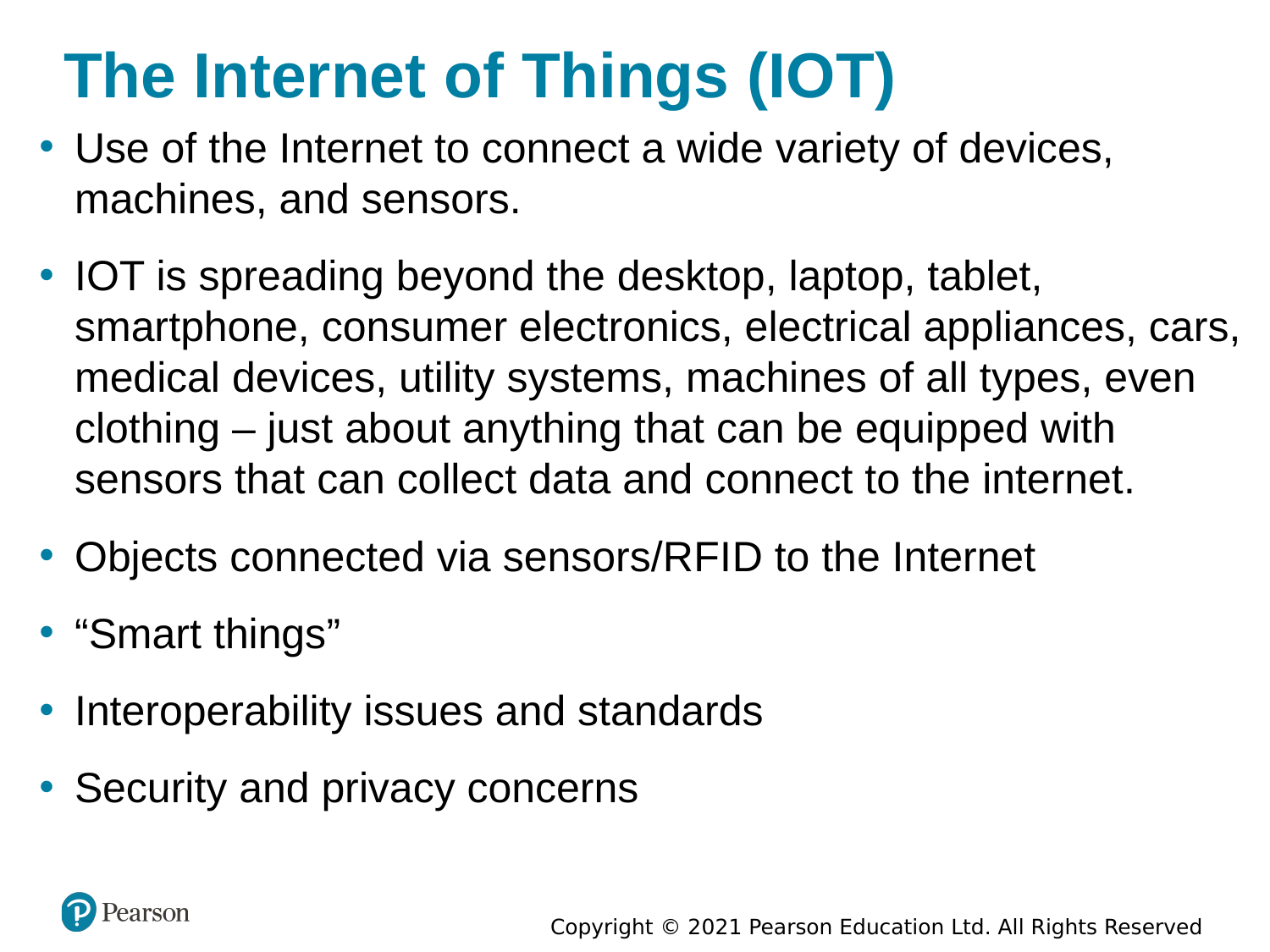

# The Internet of Things (I O T)
Use of the Internet to connect a wide variety of devices, machines, and sensors.
IOT is spreading beyond the desktop, laptop, tablet, smartphone, consumer electronics, electrical appliances, cars, medical devices, utility systems, machines of all types, even clothing – just about anything that can be equipped with sensors that can collect data and connect to the internet.
Objects connected via sensors/R F I D to the Internet
“Smart things”
Interoperability issues and standards
Security and privacy concerns